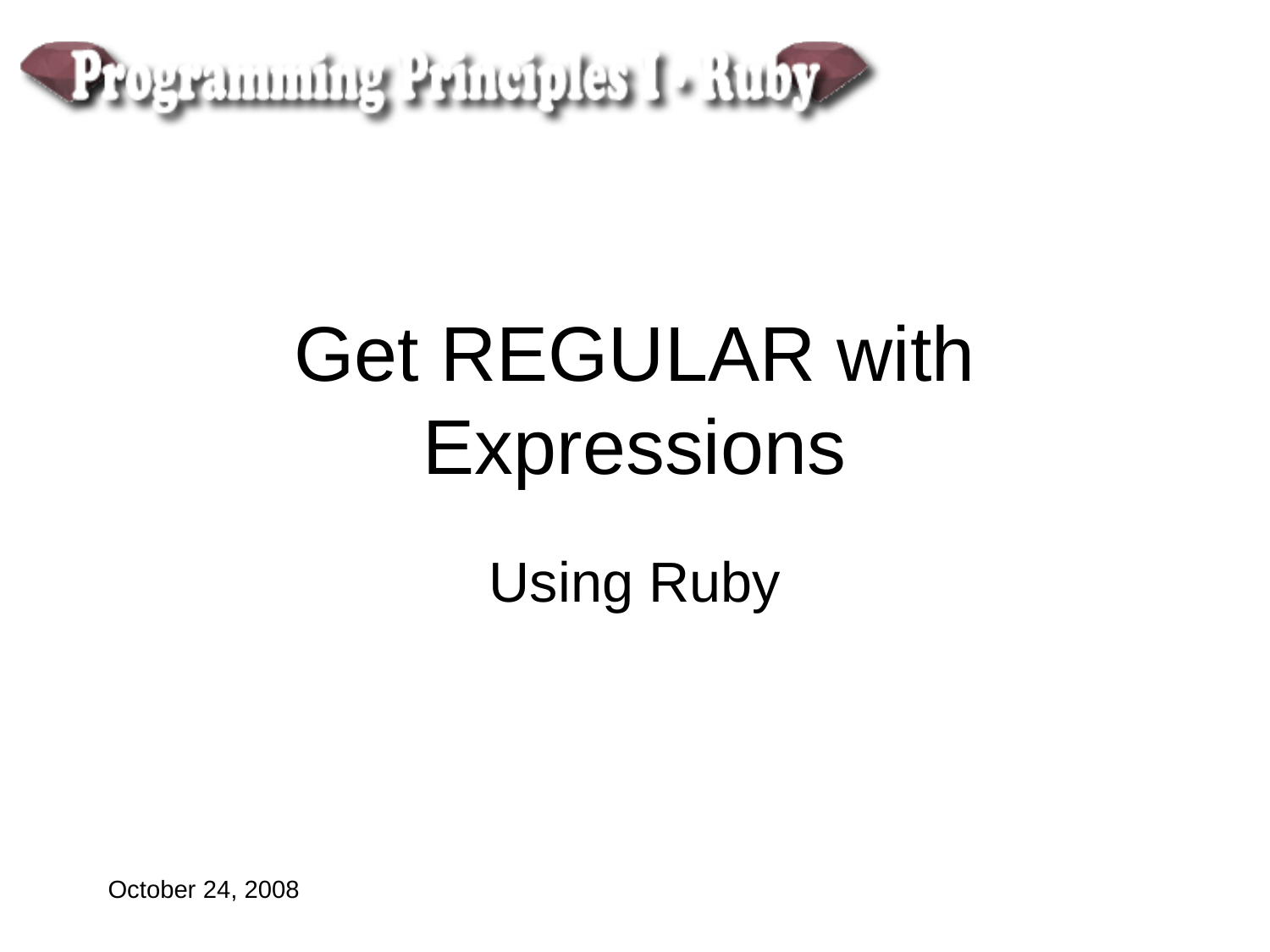

# Get REGULAR with Expressions
Using Ruby
October 24, 2008